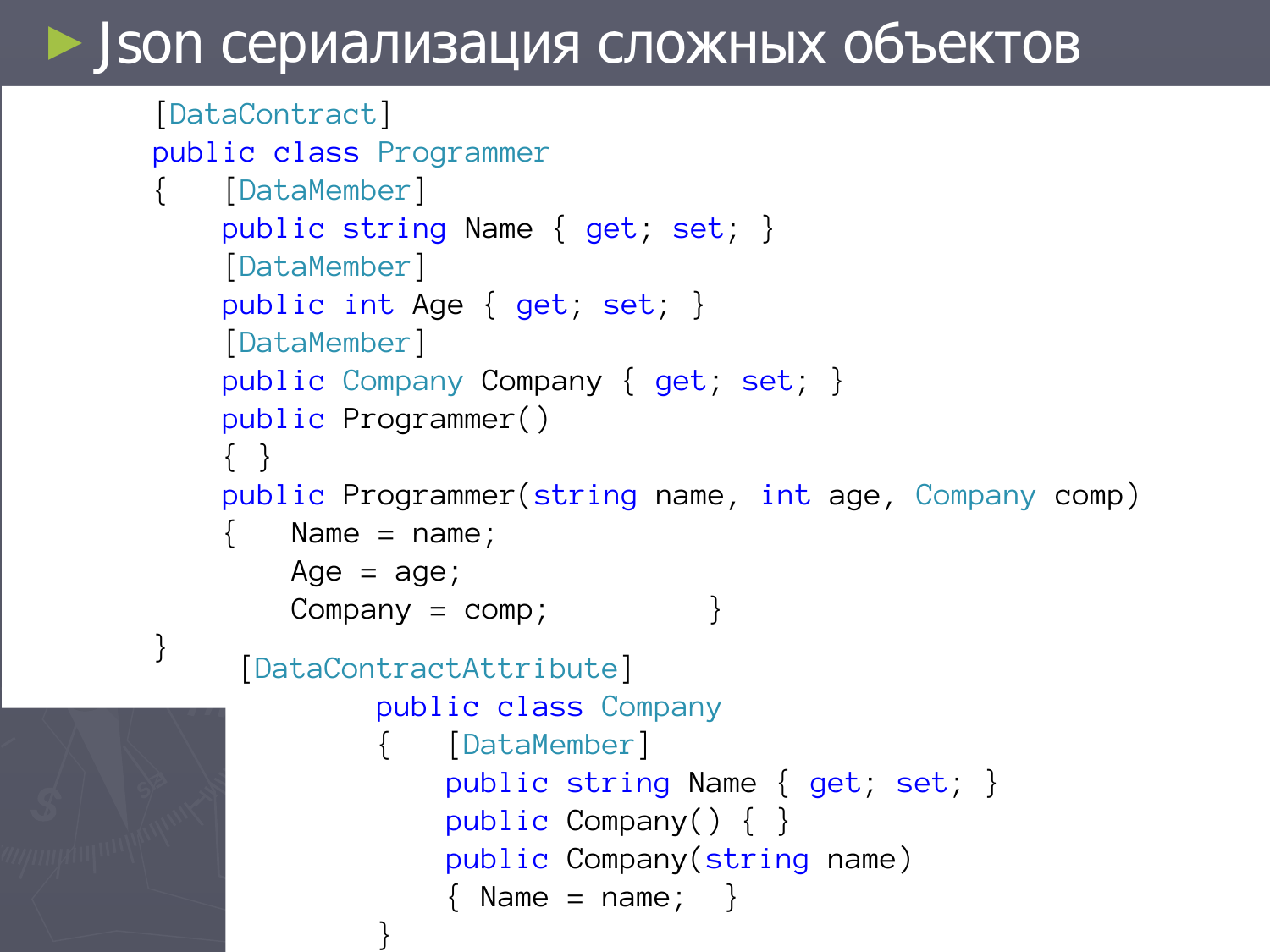

Json сериализация сложных объектов
        [DataContract]
        public class Programmer
        {   [DataMember]
            public string Name { get; set; }
            [DataMember]
            public int Age { get; set; }
            [DataMember]
            public Company Company { get; set; }
            public Programmer()
            { }
            public Programmer(string name, int age, Company comp)
            {   Name = name;
                Age = age;
                Company = comp;         }
        }

[DataContractAttribute]
        public class Company
        {   [DataMember]
            public string Name { get; set; }
            public Company() { }
            public Company(string name)
            { Name = name;  }
        }